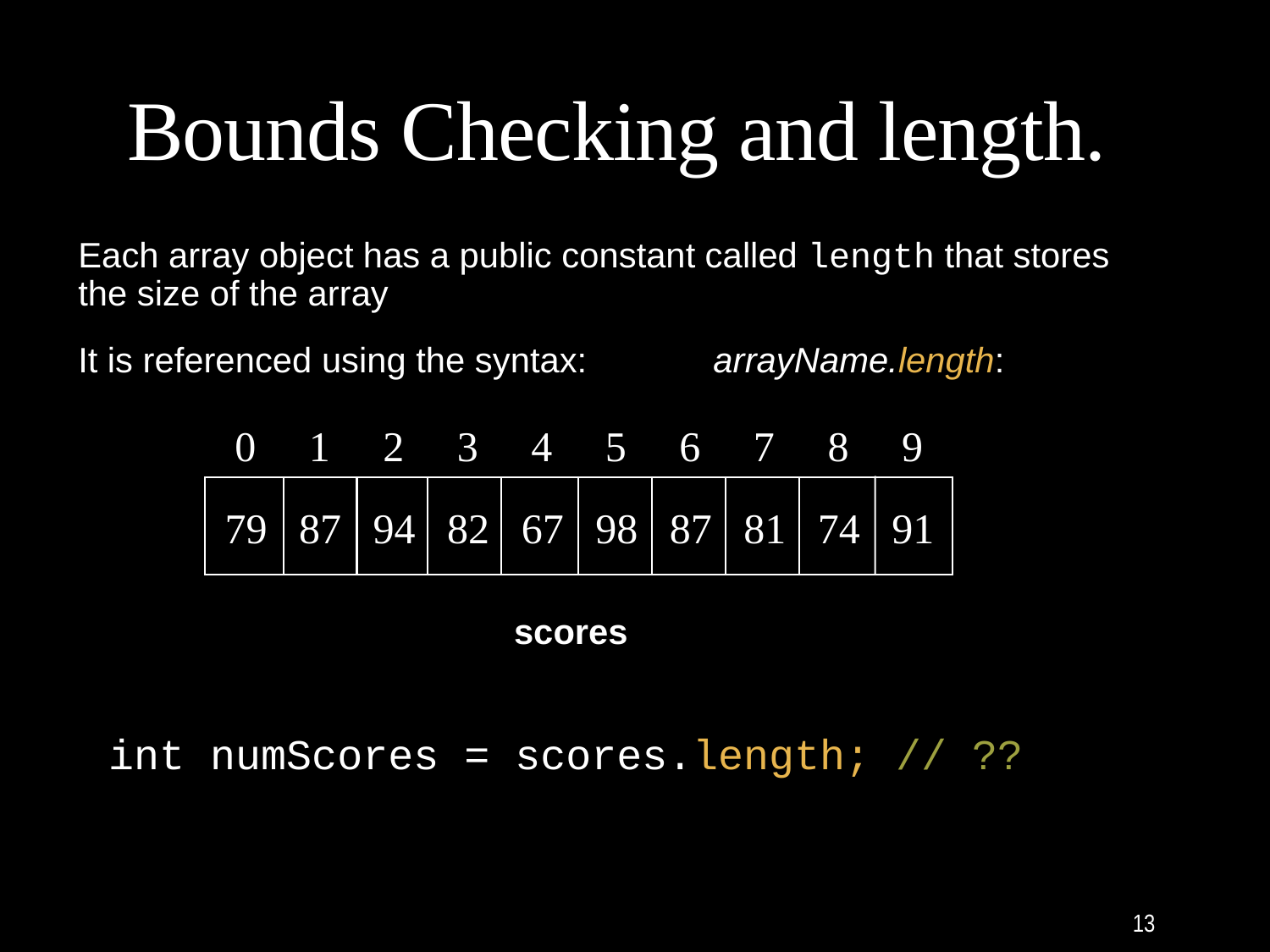

# Bounds Checking and length.
Each array object has a public constant called length that stores the size of the array
It is referenced using the syntax: 	arrayName.length:
0     1     2     3     4     5     6     7     8     9

79   87   94   82   67   98   87   81   74   91
scores
int numScores = scores.length; // ??
13